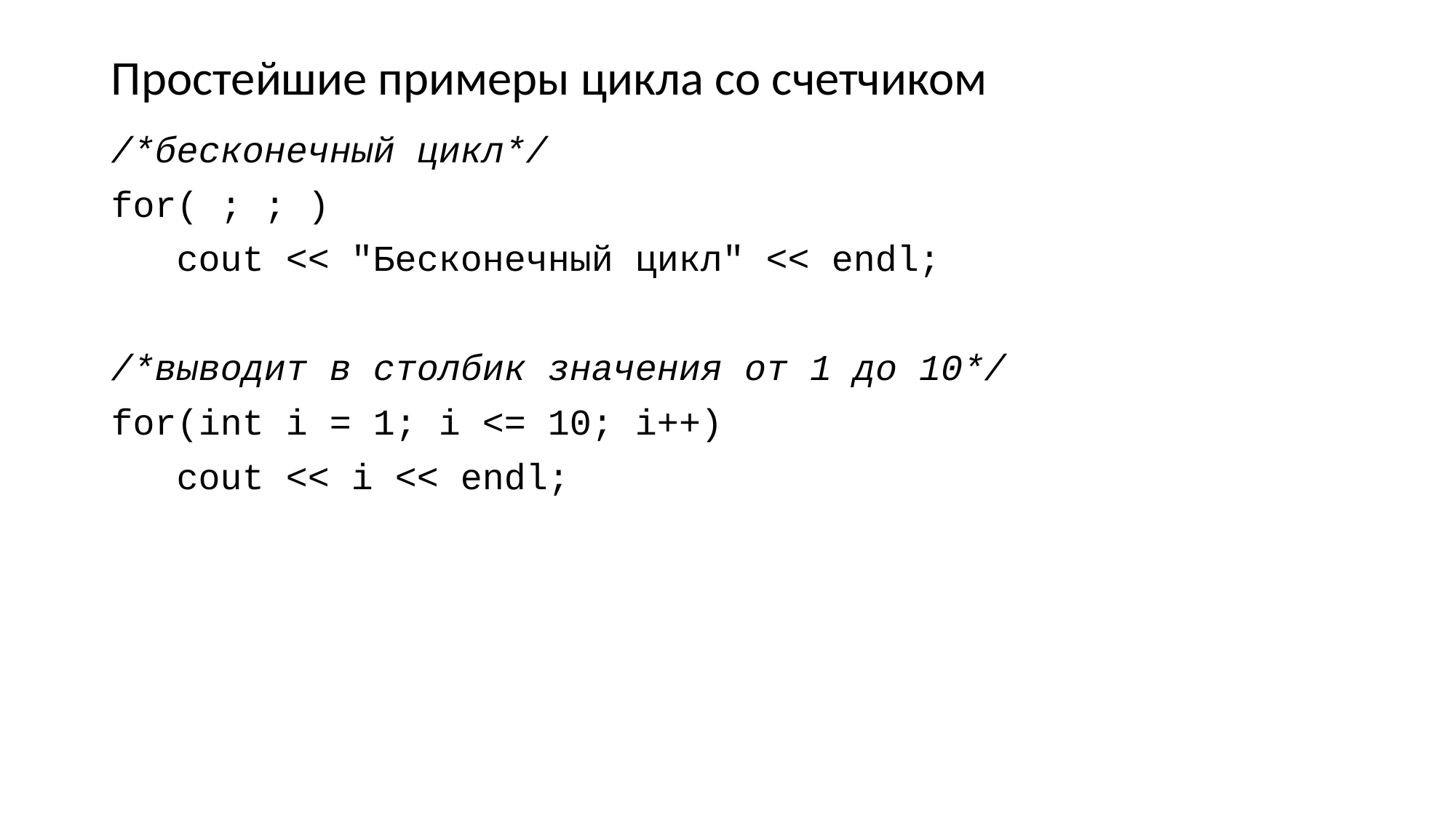

# Простейшие примеры цикла со счетчиком
/*бесконечный цикл*/
for( ; ; )
   cout << "Бесконечный цикл" << endl;

/*выводит в столбик значения от 1 до 10*/
for(int i = 1; i <= 10; i++)
   cout << i << endl;